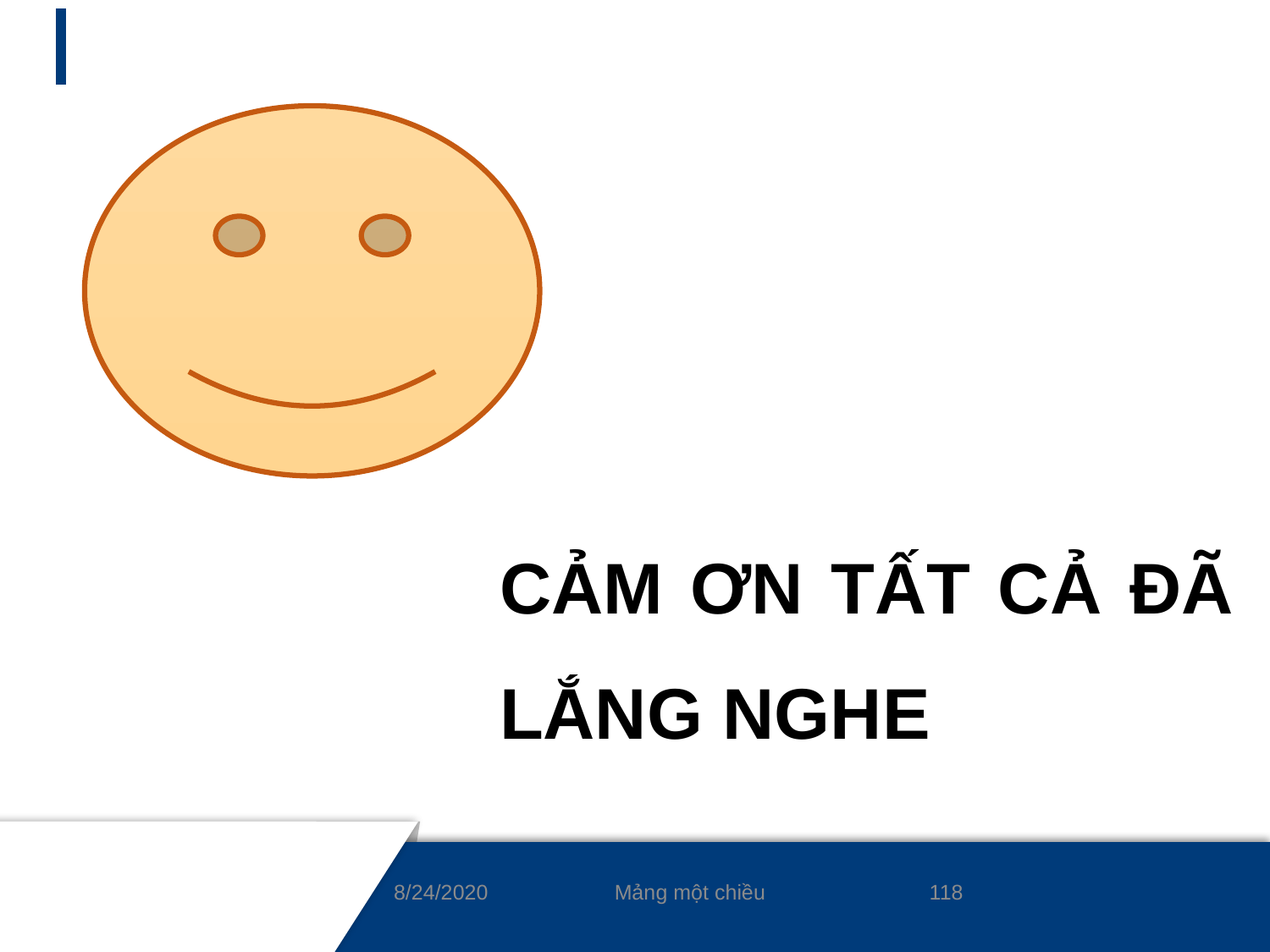

CẢM ƠN TẤT CẢ ĐÃ LẮNG NGHE
118
8/24/2020
Mảng một chiều